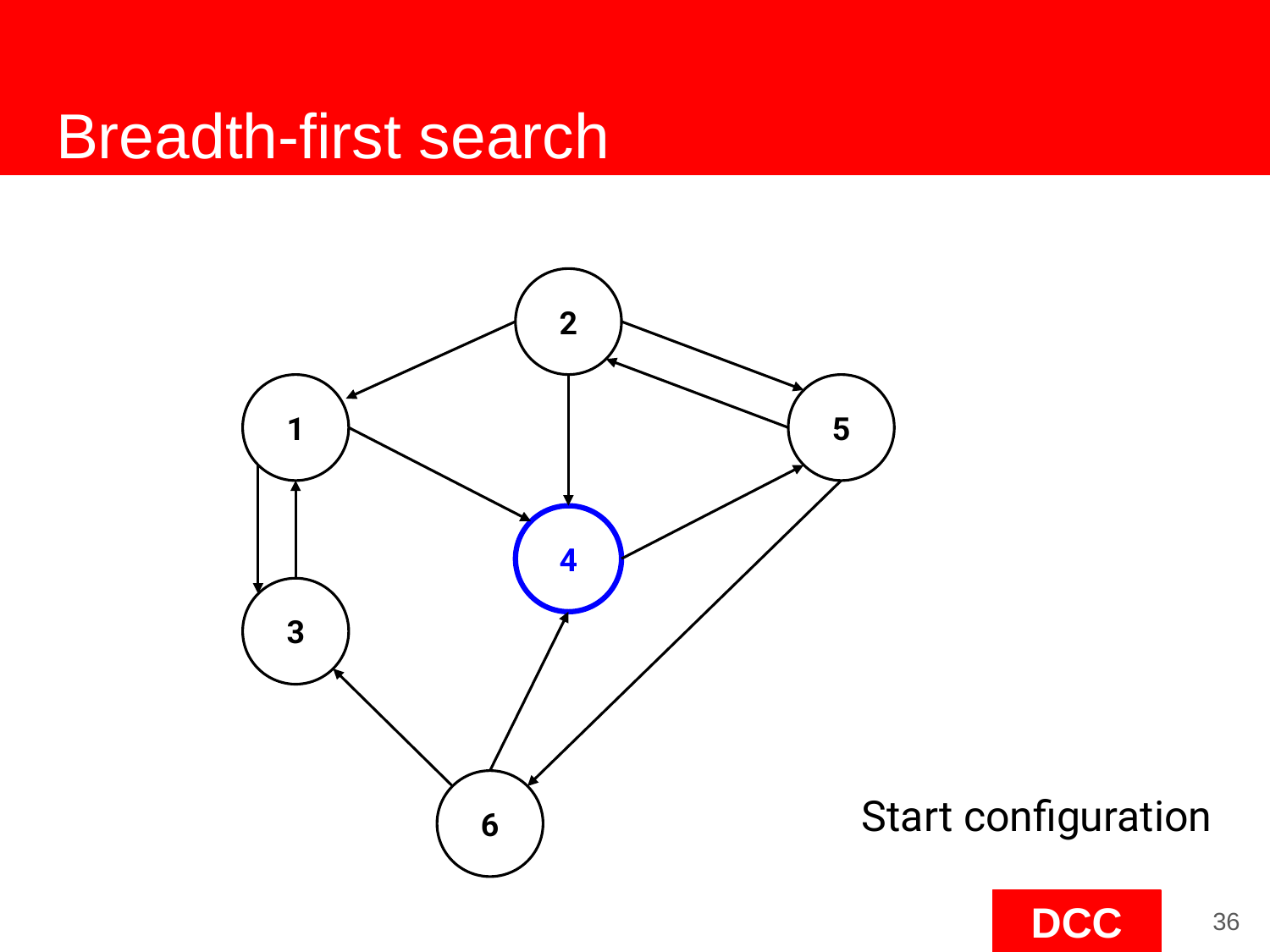

# Breadth-first search
2
1
5
4
3
6
Start configuration
36